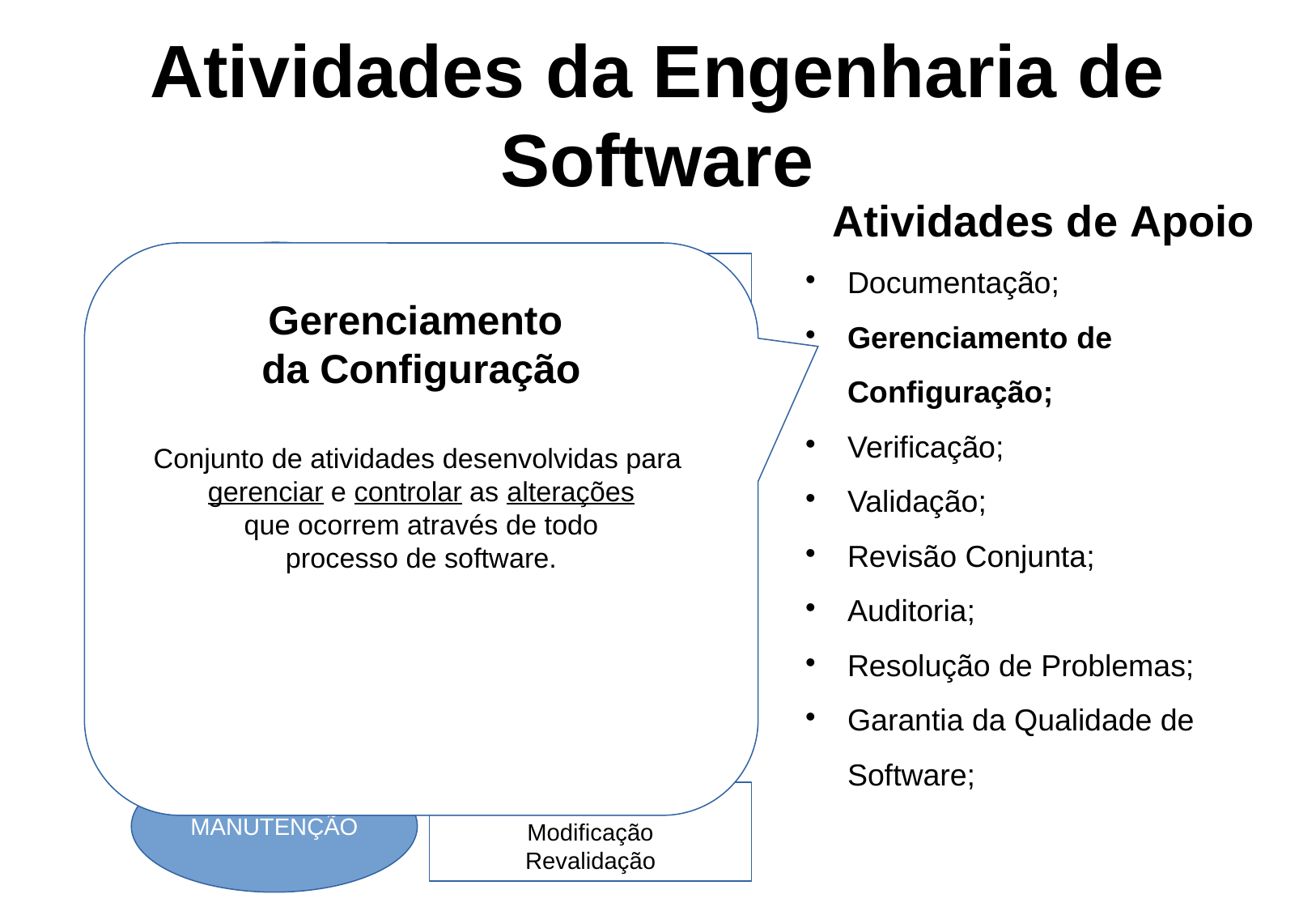

Atividades da Engenharia de Software
Atividades de Apoio
Documentação;
Gerenciamento de Configuração;
Verificação;
Validação;
Revisão Conjunta;
Auditoria;
Resolução de Problemas;
Garantia da Qualidade de Software;
DEFINIÇÃO
Gerenciamento
da Configuração

Conjunto de atividades desenvolvidas para
gerenciar e controlar as alterações
 que ocorrem através de todo
processo de software.
Análise de Sistema
Planejamento do Projeto
Análise de Requisitos

CONSTRUÇÃO
Projeto
Codificação
Teste

SOFTWARE PRODUTO

MANUTENÇÃO
Entendimento
Modificação
Revalidação